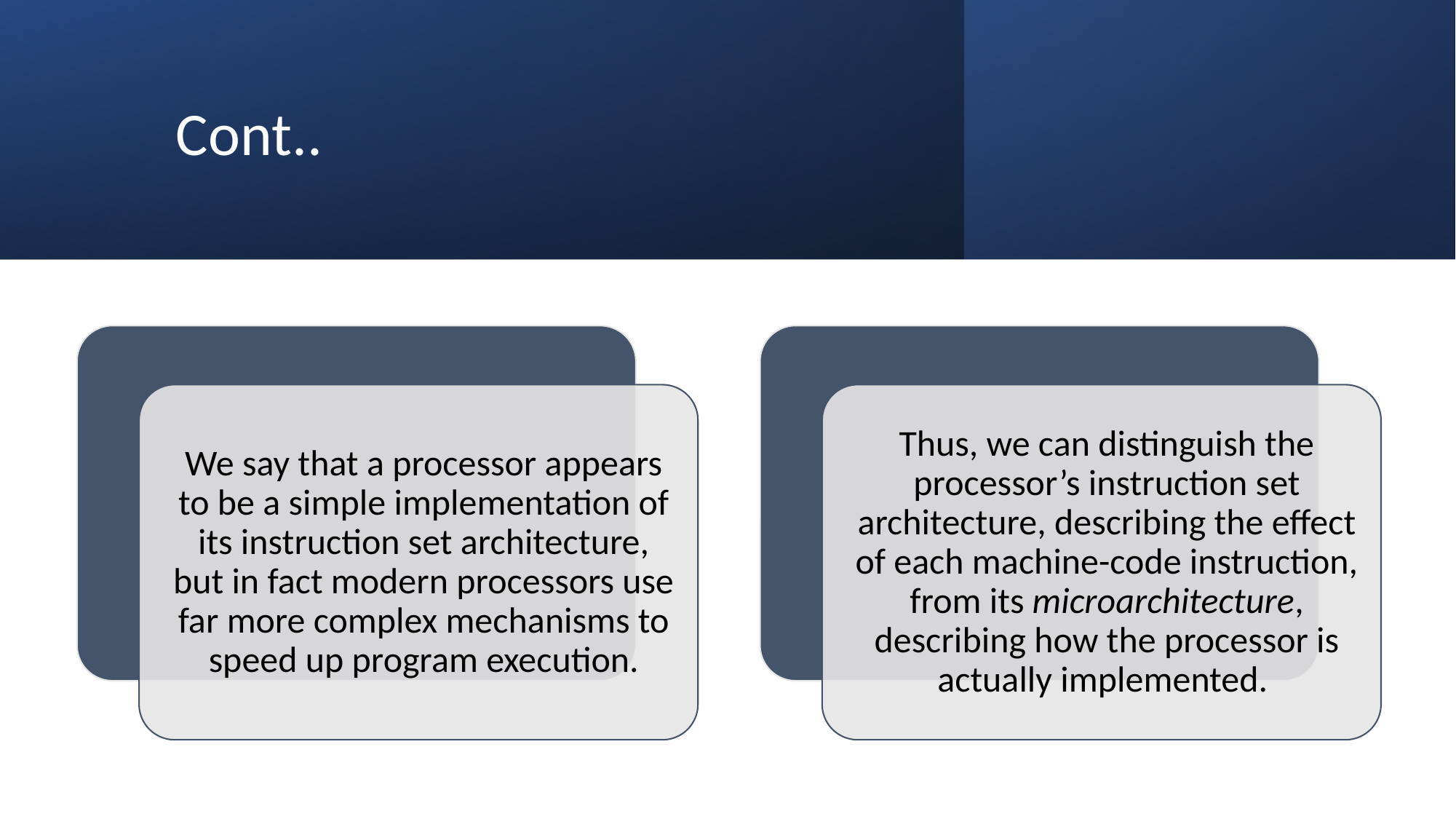

# Cont..
We say that a processor appears to be a simple implementation of its instruction set architecture, but in fact modern processors use far more complex mechanisms to speed up program execution.
Thus, we can distinguish the processor’s instruction set architecture, describing the effect of each machine-code instruction, from its microarchitecture, describing how the processor is actually implemented.